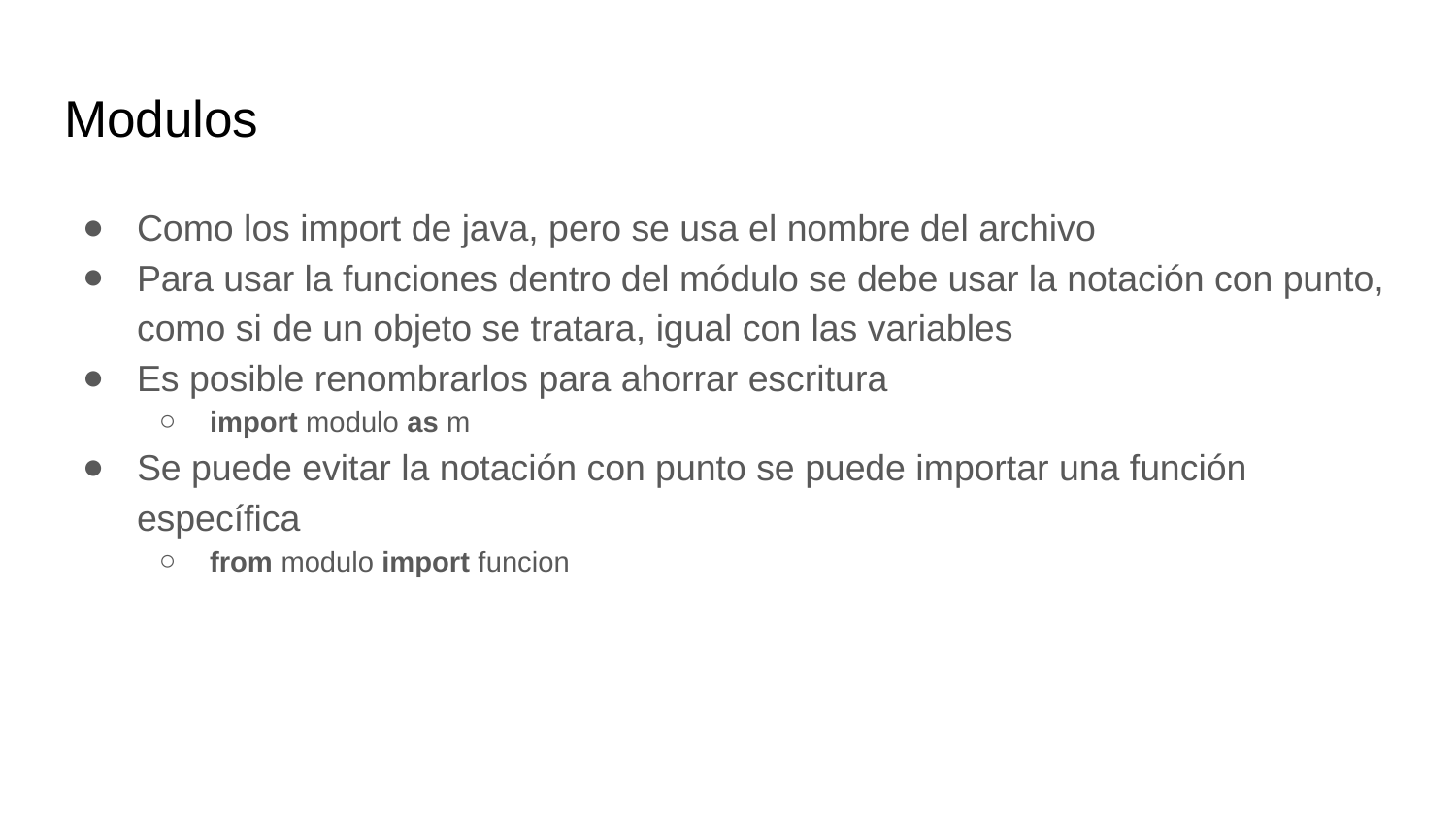

# Modulos
Como los import de java, pero se usa el nombre del archivo
Para usar la funciones dentro del módulo se debe usar la notación con punto, como si de un objeto se tratara, igual con las variables
Es posible renombrarlos para ahorrar escritura
import modulo as m
Se puede evitar la notación con punto se puede importar una función específica
from modulo import funcion